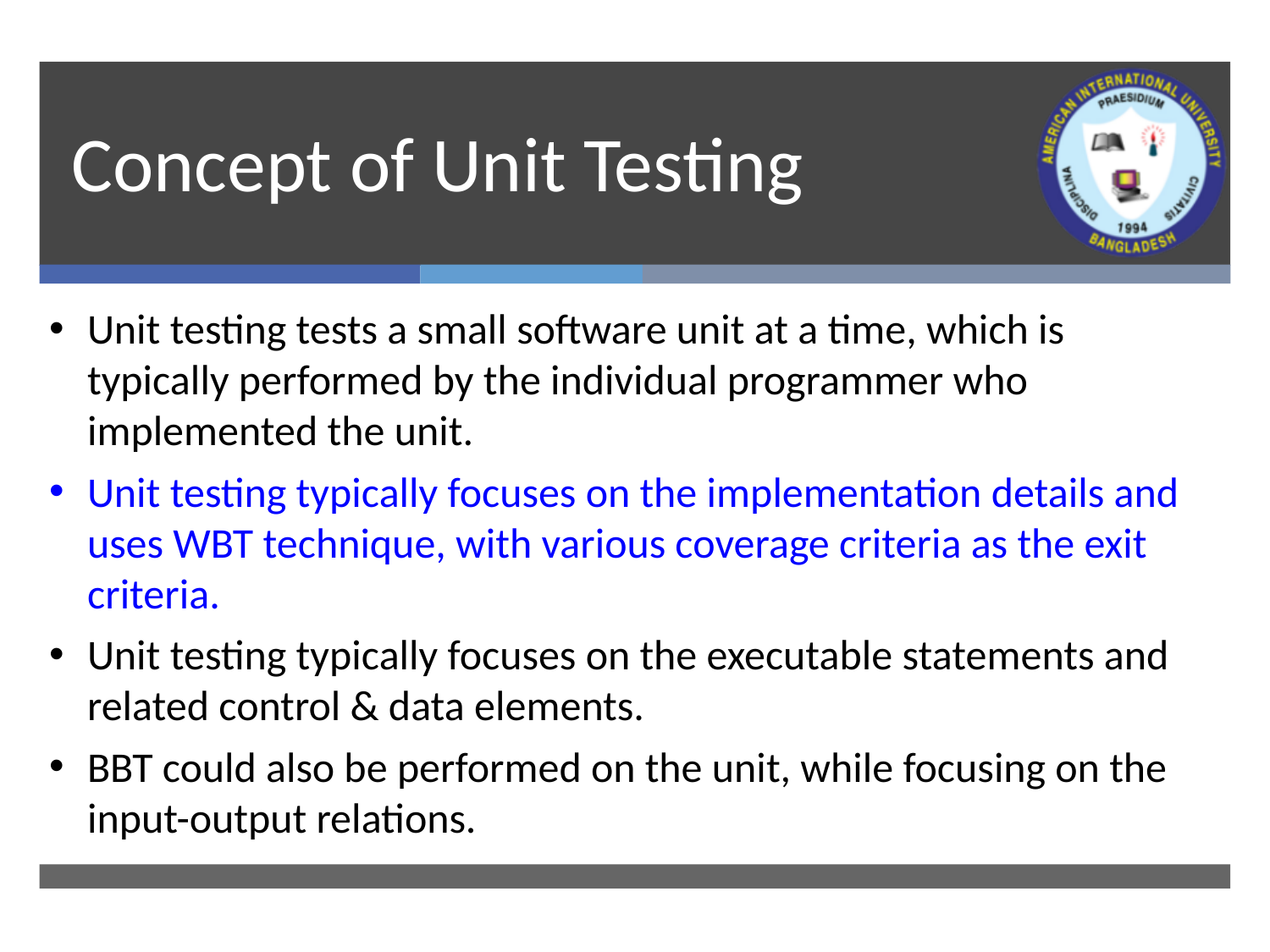

# Concept of Unit Testing
Unit testing tests a small software unit at a time, which is typically performed by the individual programmer who implemented the unit.
Unit testing typically focuses on the implementation details and uses WBT technique, with various coverage criteria as the exit criteria.
Unit testing typically focuses on the executable statements and related control & data elements.
BBT could also be performed on the unit, while focusing on the input-output relations.